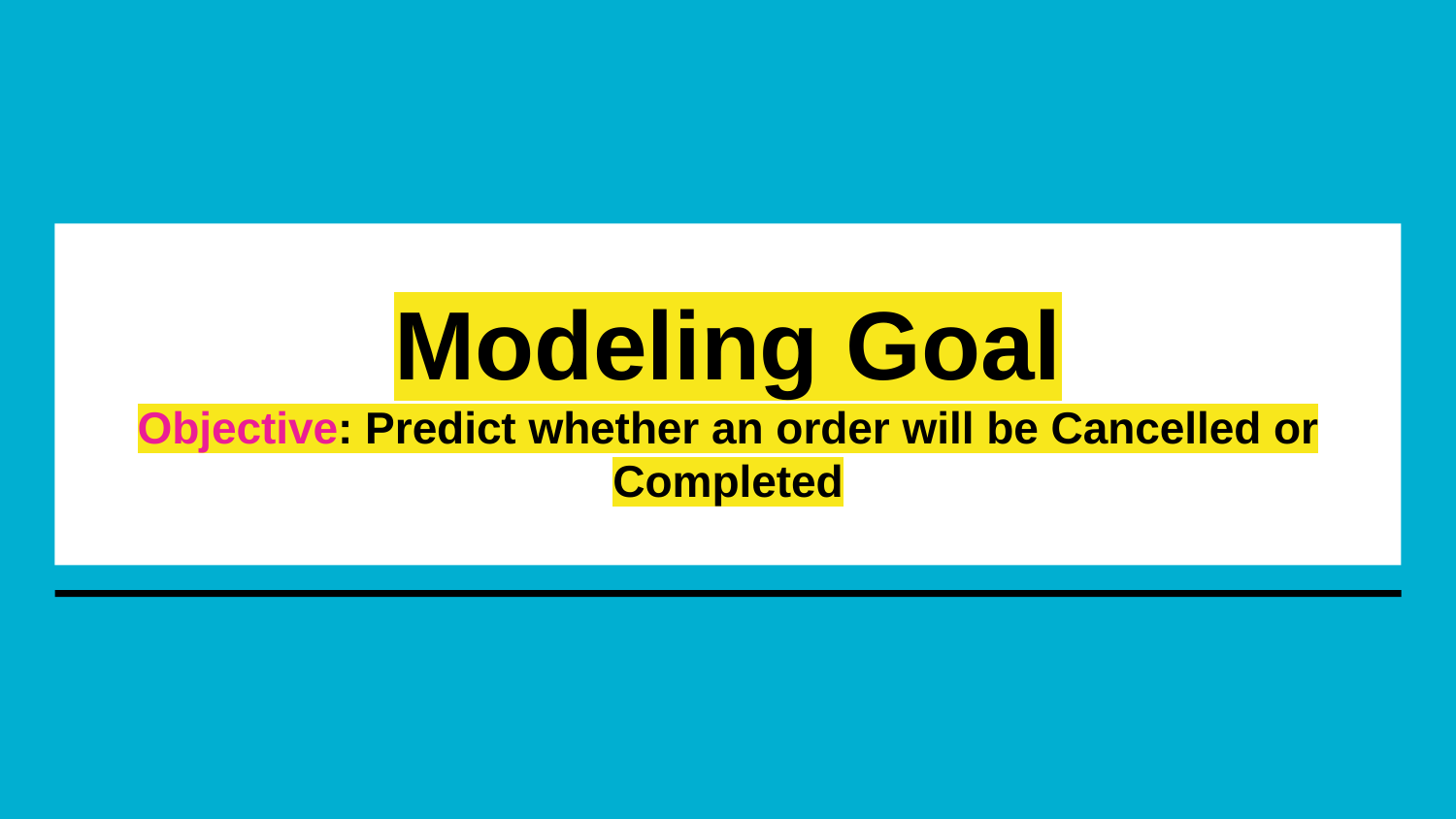

# Modeling Goal
Objective: Predict whether an order will be Cancelled or Completed